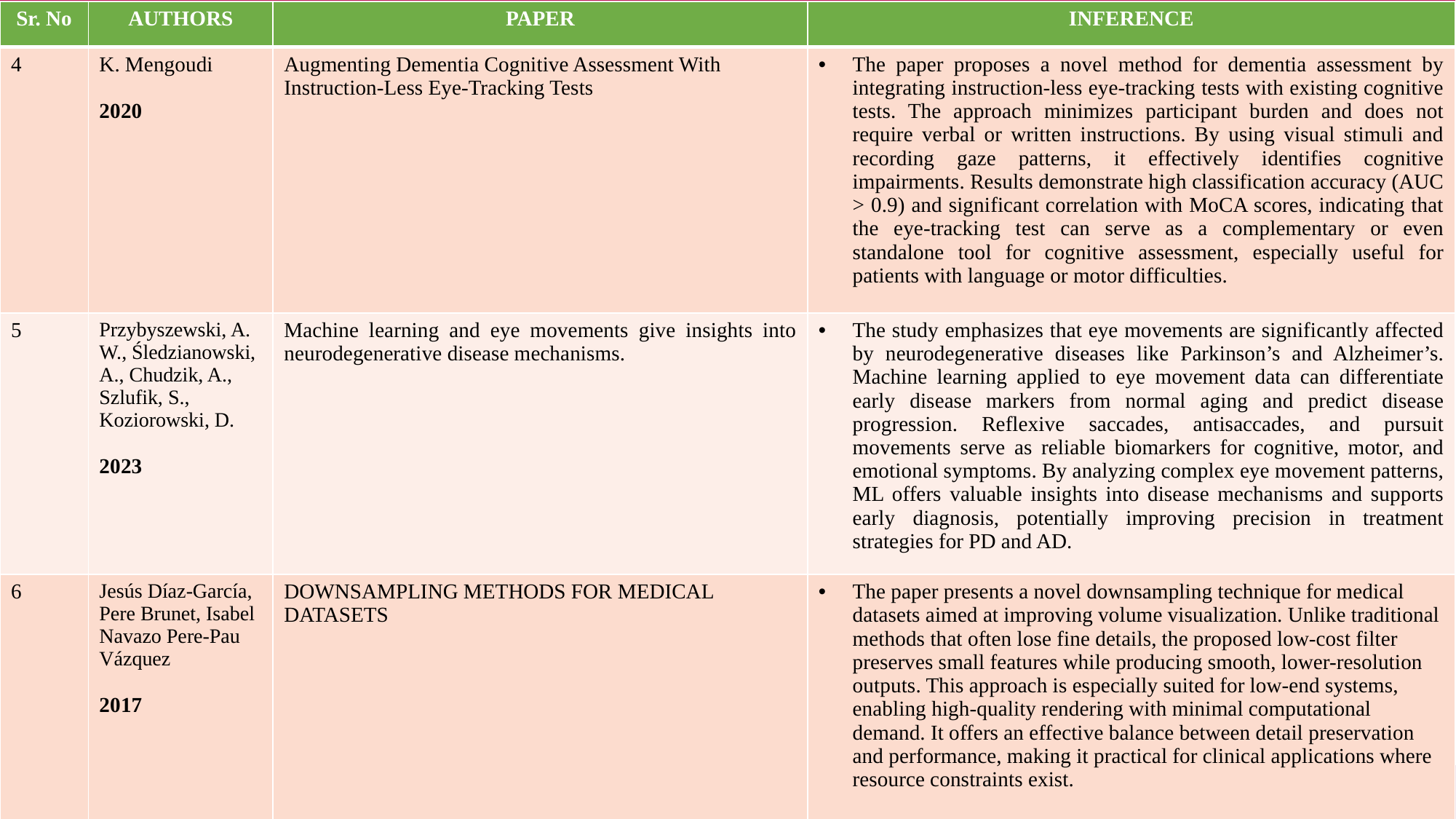

| Sr. No | AUTHORS | PAPER | INFERENCE |
| --- | --- | --- | --- |
| 4 | K. Mengoudi 2020 | Augmenting Dementia Cognitive Assessment With Instruction-Less Eye-Tracking Tests | The paper proposes a novel method for dementia assessment by integrating instruction-less eye-tracking tests with existing cognitive tests. The approach minimizes participant burden and does not require verbal or written instructions. By using visual stimuli and recording gaze patterns, it effectively identifies cognitive impairments. Results demonstrate high classification accuracy (AUC > 0.9) and significant correlation with MoCA scores, indicating that the eye-tracking test can serve as a complementary or even standalone tool for cognitive assessment, especially useful for patients with language or motor difficulties. |
| 5 | Przybyszewski, A. W., Śledzianowski, A., Chudzik, A., Szlufik, S., Koziorowski, D. 2023 | Machine learning and eye movements give insights into neurodegenerative disease mechanisms. | The study emphasizes that eye movements are significantly affected by neurodegenerative diseases like Parkinson’s and Alzheimer’s. Machine learning applied to eye movement data can differentiate early disease markers from normal aging and predict disease progression. Reflexive saccades, antisaccades, and pursuit movements serve as reliable biomarkers for cognitive, motor, and emotional symptoms. By analyzing complex eye movement patterns, ML offers valuable insights into disease mechanisms and supports early diagnosis, potentially improving precision in treatment strategies for PD and AD. |
| 6 | Jesús Díaz-García, Pere Brunet, Isabel Navazo Pere-Pau Vázquez 2017 | DOWNSAMPLING METHODS FOR MEDICAL DATASETS | The paper presents a novel downsampling technique for medical datasets aimed at improving volume visualization. Unlike traditional methods that often lose fine details, the proposed low-cost filter preserves small features while producing smooth, lower-resolution outputs. This approach is especially suited for low-end systems, enabling high-quality rendering with minimal computational demand. It offers an effective balance between detail preservation and performance, making it practical for clinical applications where resource constraints exist. |
# Literature Survey
8